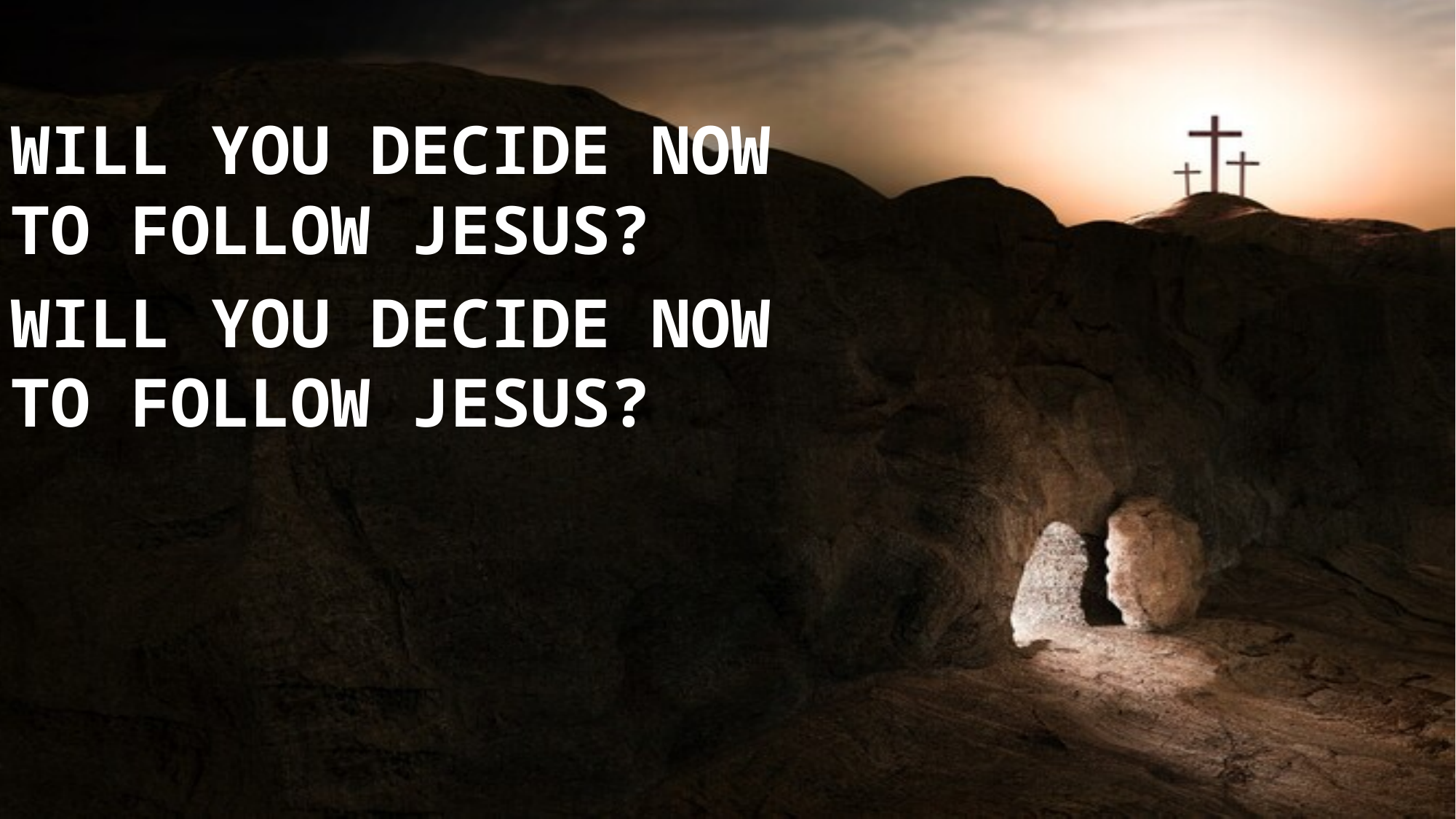

WILL YOU DECIDE NOW
TO FOLLOW JESUS?
WILL YOU DECIDE NOW
TO FOLLOW JESUS?